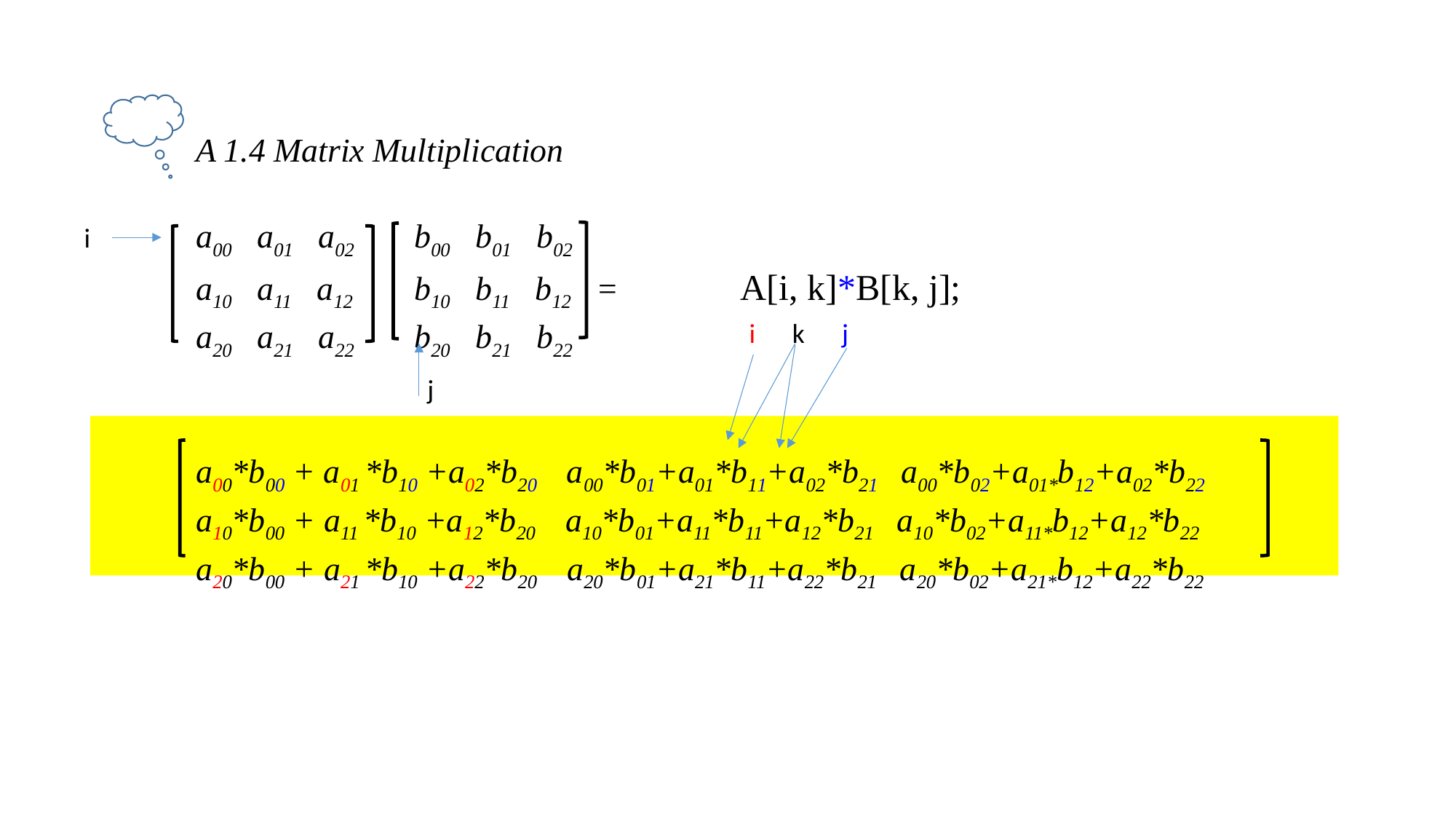

A 1.4 Matrix Multiplication

a00   a01   a02     	b00   b01   b02
a10   a11   a12   	b10   b11   b12   =               A[i, k]*B[k, j];
a20   a21   a22    	b20   b21   b22

a00*b00 + a01 *b10 +a02*b20    a00*b01+a01*b11+a02*b21    a00*b02+a01*b12+a02*b22
a10*b00 + a11 *b10 +a12*b20    a10*b01+a11*b11+a12*b21    a10*b02+a11*b12+a12*b22
a20*b00 + a21 *b10 +a22*b20    a20*b01+a21*b11+a22*b21    a20*b02+a21*b12+a22*b22

i

i      k      j
j